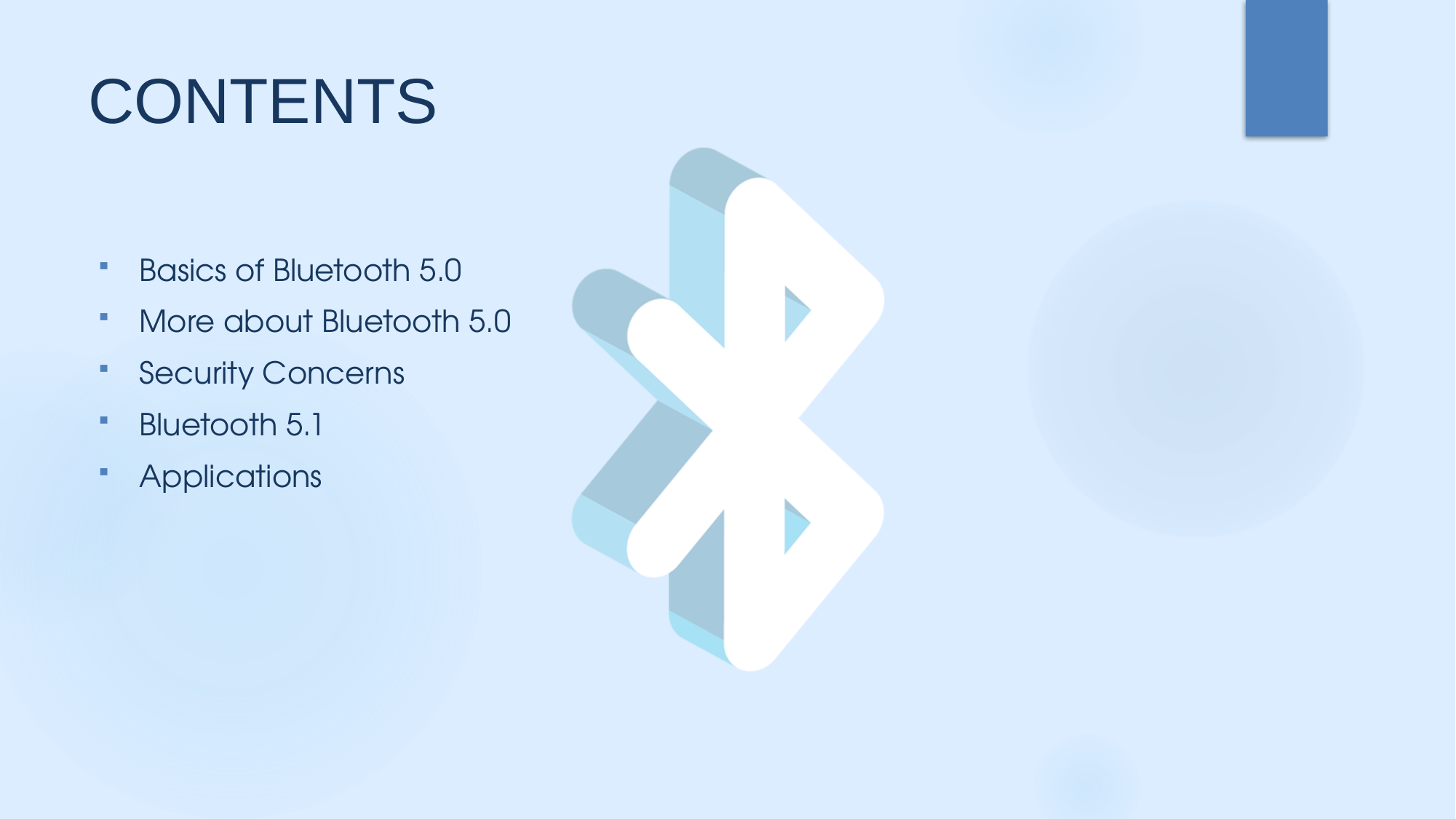

# CONTENTS
Basics of Bluetooth 5.0
More about Bluetooth 5.0
Security Concerns
Bluetooth 5.1
Applications